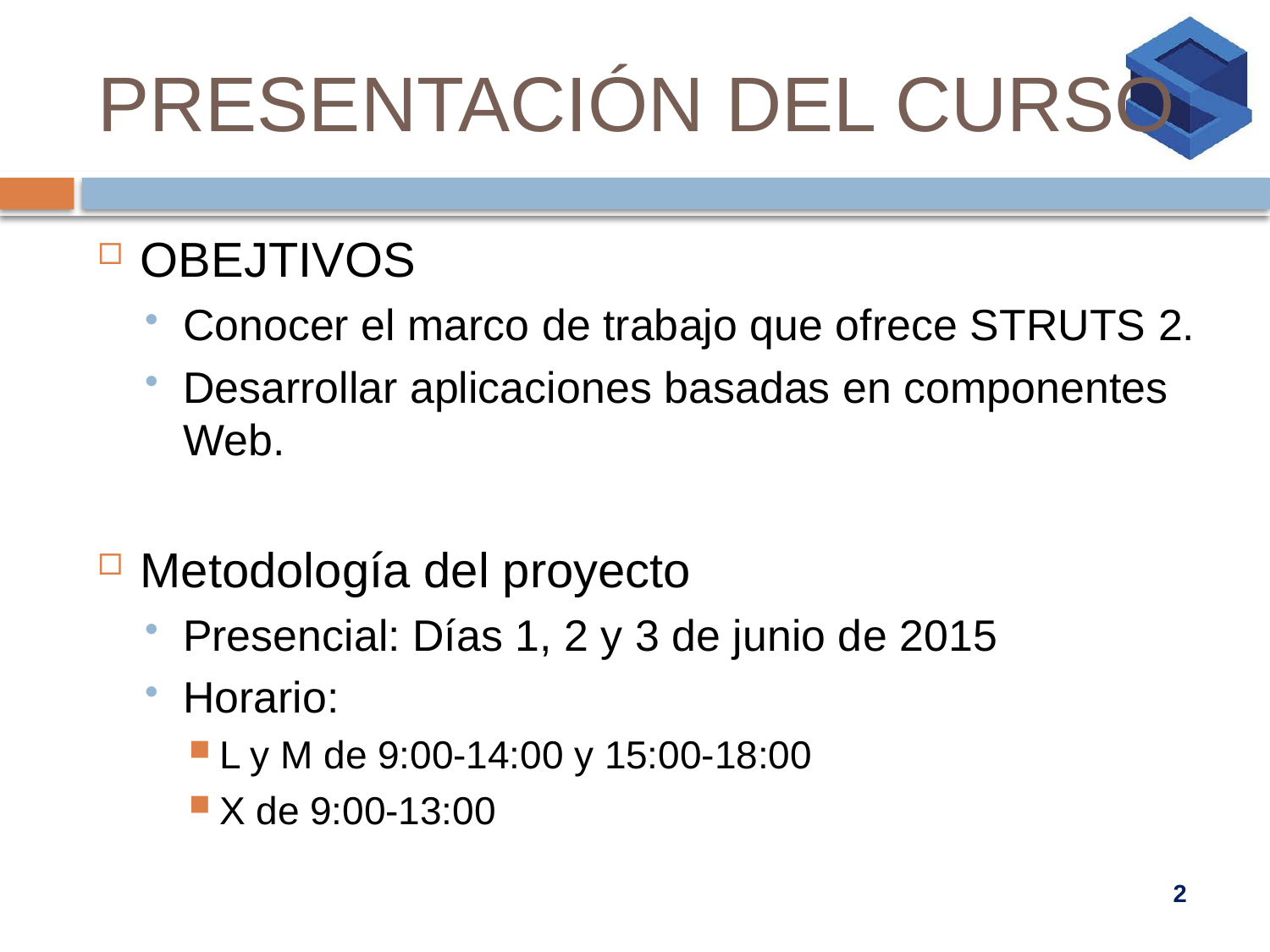

# PRESENTACIÓN DEL CURSO
OBEJTIVOS
Conocer el marco de trabajo que ofrece STRUTS 2.
Desarrollar aplicaciones basadas en componentes Web.

Metodología del proyecto
Presencial: Días 1, 2 y 3 de junio de 2015
Horario:
L y M de 9:00-14:00 y 15:00-18:00
X de 9:00-13:00
2